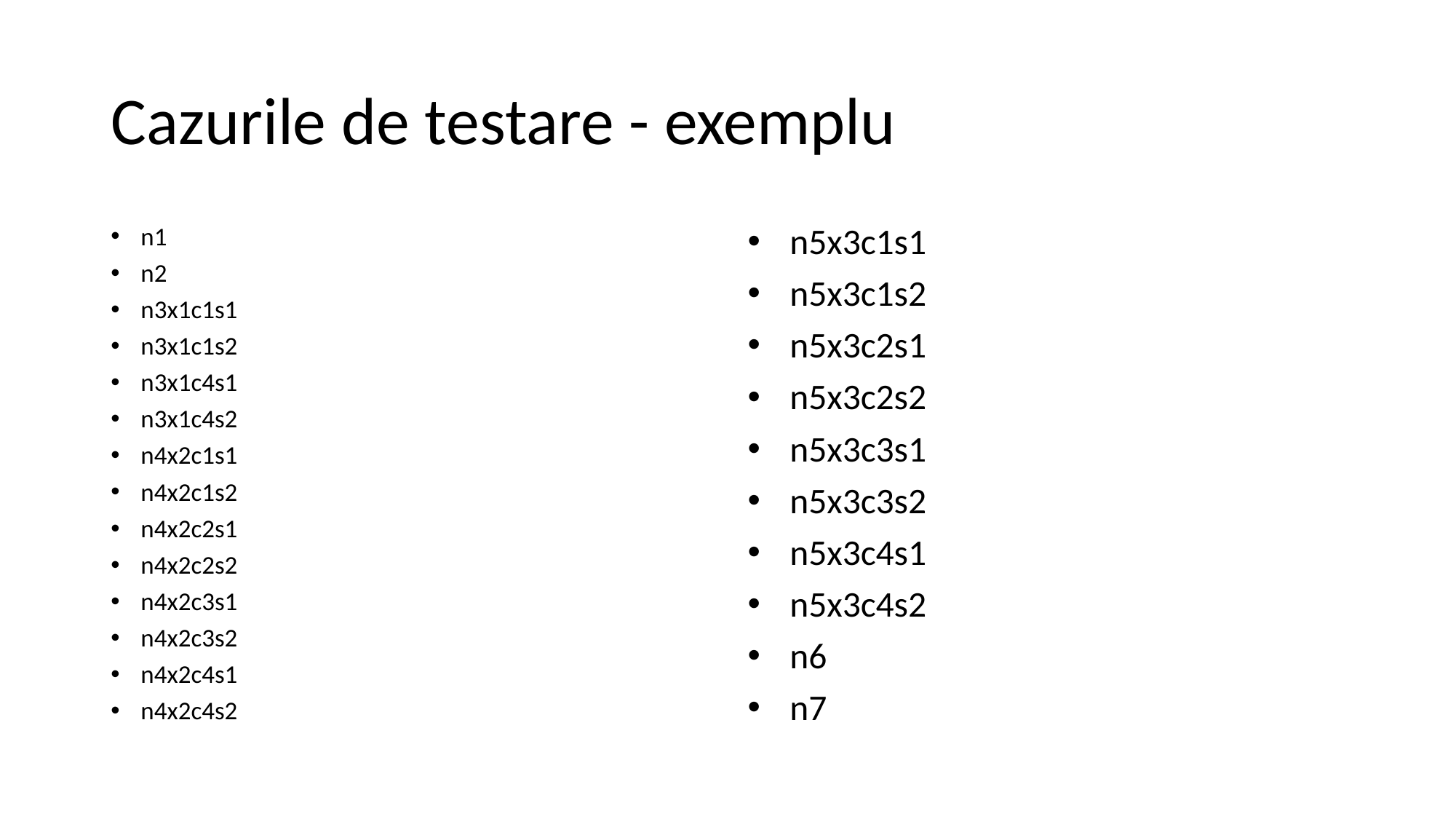

# Cazurile de testare - exemplu
n1
n2
n3x1c1s1
n3x1c1s2
n3x1c4s1
n3x1c4s2
n4x2c1s1
n4x2c1s2
n4x2c2s1
n4x2c2s2
n4x2c3s1
n4x2c3s2
n4x2c4s1
n4x2c4s2

n5x3c1s1
n5x3c1s2
n5x3c2s1
n5x3c2s2
n5x3c3s1
n5x3c3s2
n5x3c4s1
n5x3c4s2
n6
n7